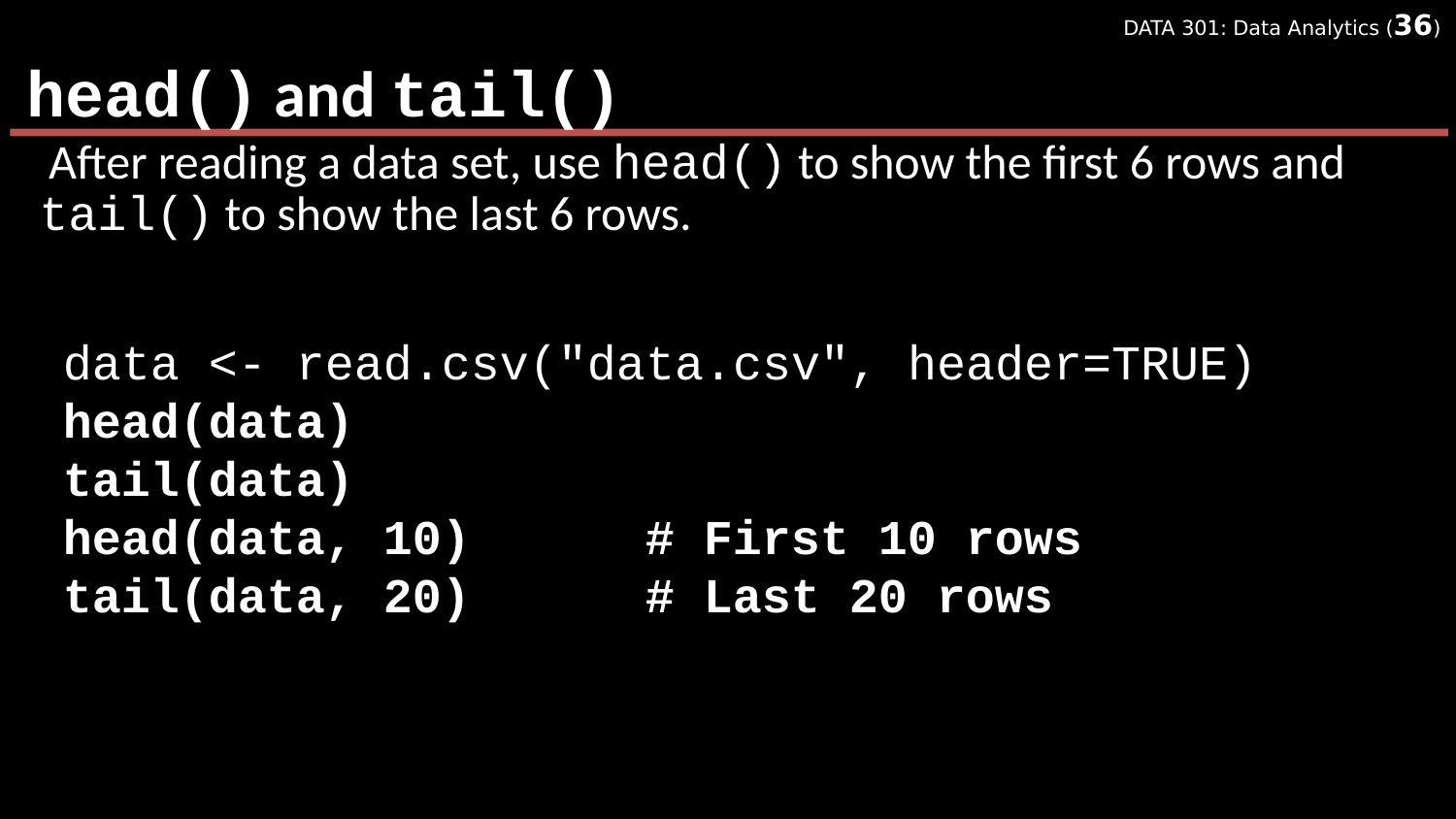

# head() and tail()
After reading a data set, use head() to show the first 6 rows and tail() to show the last 6 rows.

data <- read.csv("data.csv", header=TRUE)
head(data)
tail(data)
head(data, 10)		# First 10 rows
tail(data, 20)		# Last 20 rows